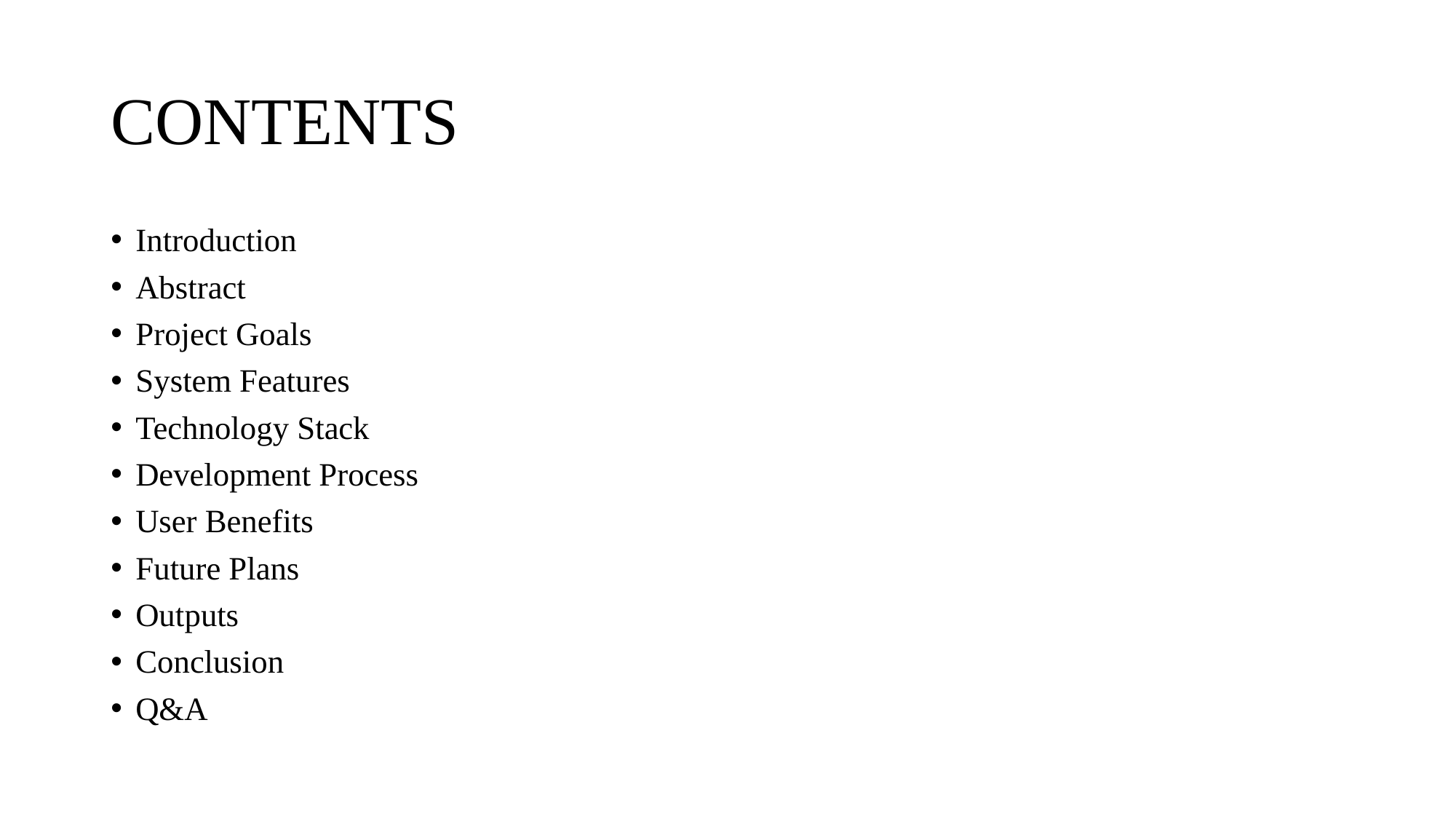

# CONTENTS
Introduction
Abstract
Project Goals
System Features
Technology Stack
Development Process
User Benefits
Future Plans
Outputs
Conclusion
Q&A